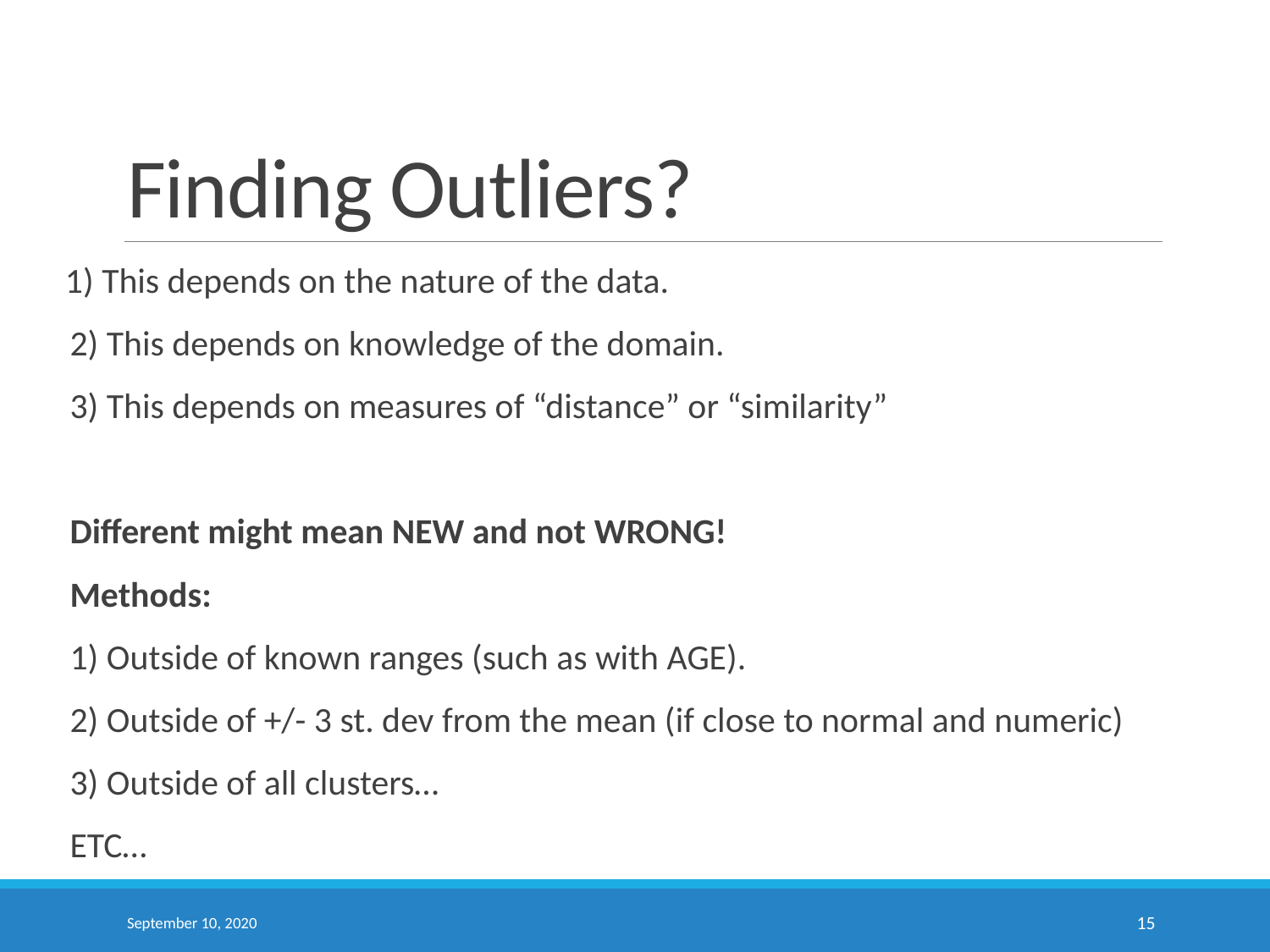

# Finding Outliers?
 1) This depends on the nature of the data.
2) This depends on knowledge of the domain.
3) This depends on measures of “distance” or “similarity”

Different might mean NEW and not WRONG!
Methods:
1) Outside of known ranges (such as with AGE).
2) Outside of +/- 3 st. dev from the mean (if close to normal and numeric)
3) Outside of all clusters…
ETC…
September 10, 2020
15